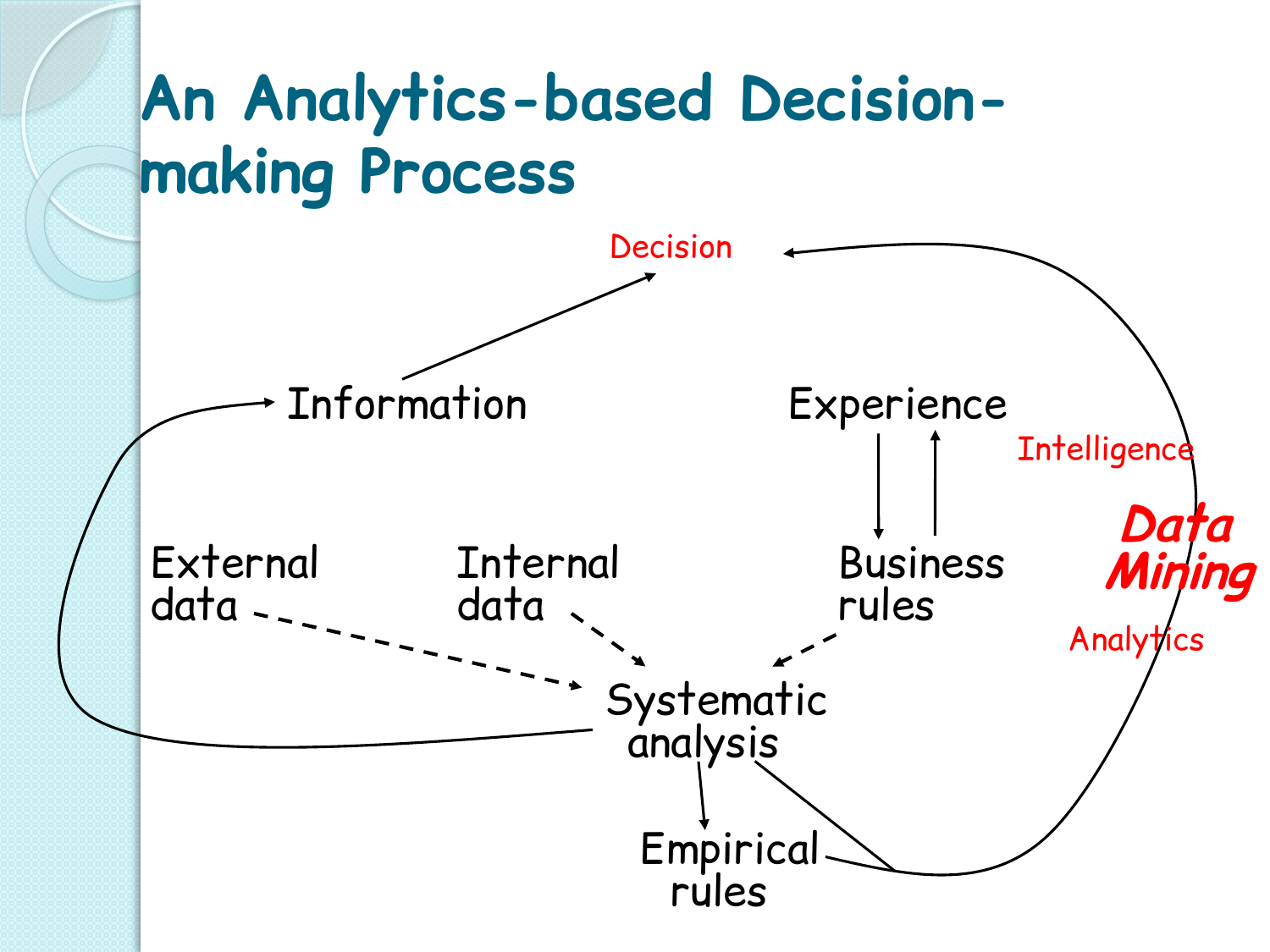

# An Analytics-based Decision-making Process
Decision

Information
Experience

Intelligence

Data
External
Internal
Business
Mining
data
data
rules
Analytics

Systematic
analysis

Empirical
rules